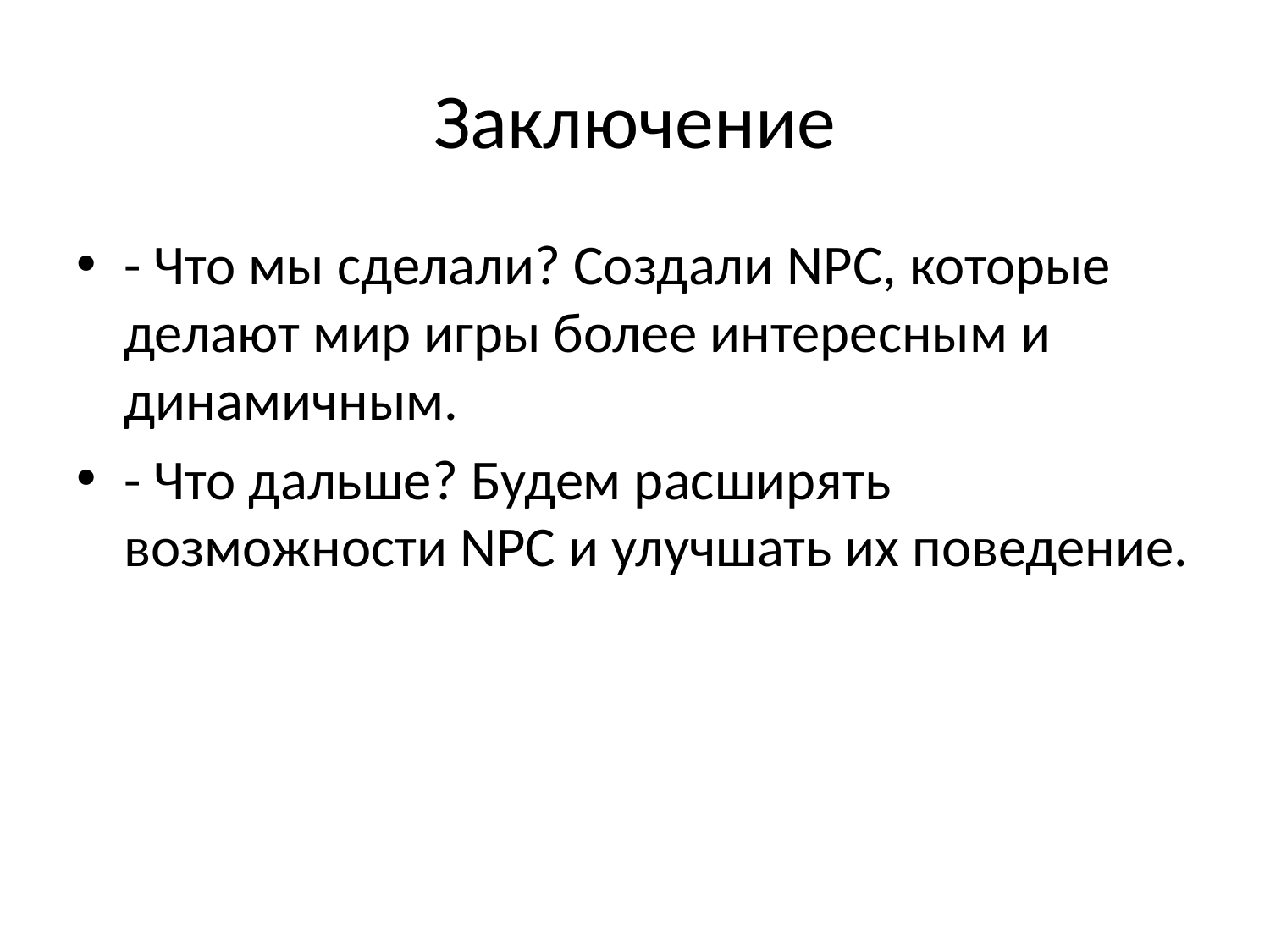

# Заключение
- Что мы сделали? Создали NPC, которые делают мир игры более интересным и динамичным.
- Что дальше? Будем расширять возможности NPC и улучшать их поведение.